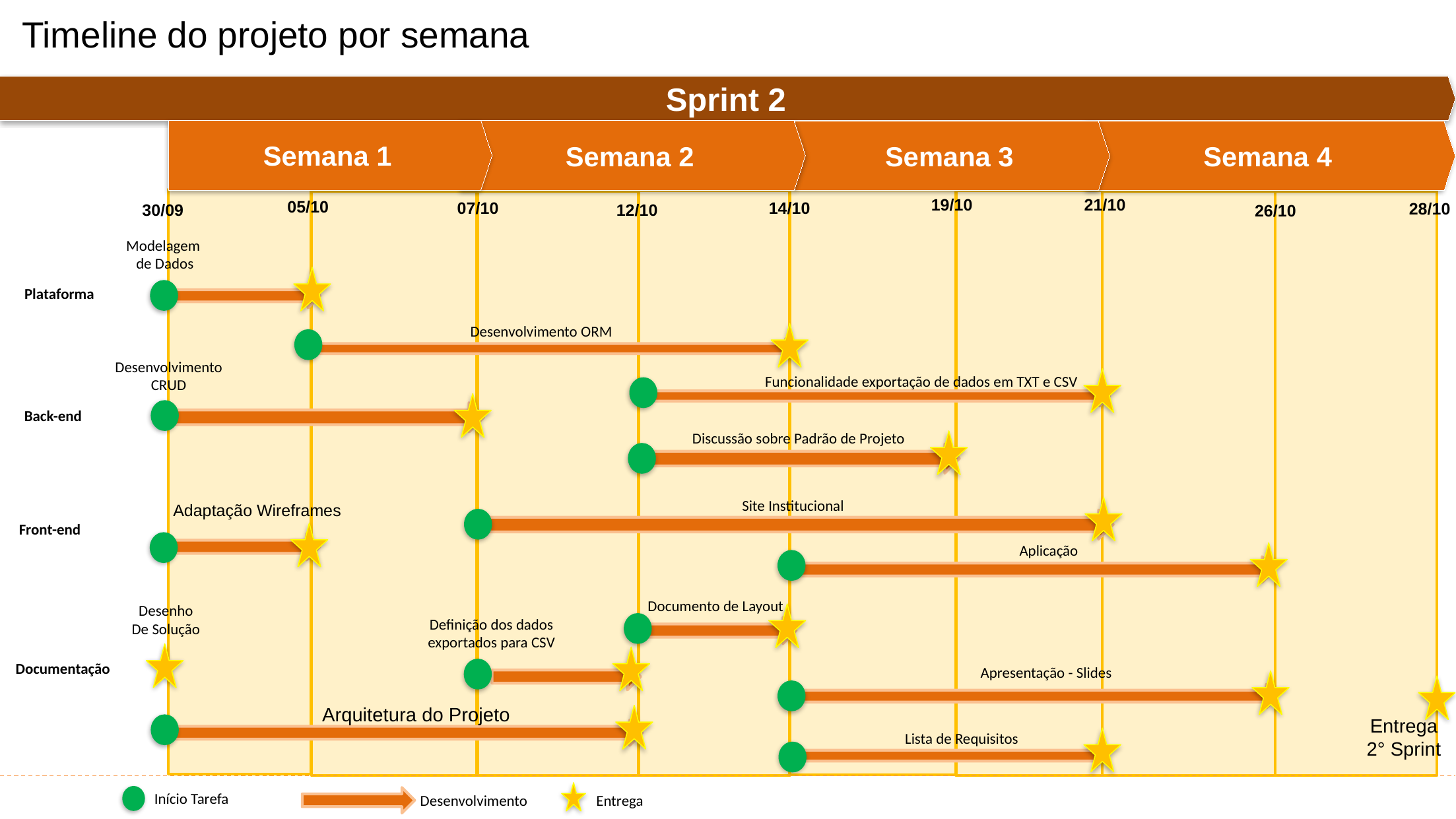

# Timeline do projeto por semana
Sprint 2
Semana 1
Semana 2
Semana 3
Semana 4
05/10
21/10
19/10

07/10
14/10
28/10

30/09
12/10
26/10
Modelagem
de Dados

Plataforma

Desenvolvimento ORM

Desenvolvimento
CRUD
Funcionalidade exportação de dados em TXT e CSV

Back-end

Discussão sobre Padrão de Projeto

Site Institucional
Adaptação Wireframes

Front-end

Aplicação

Documento de Layout
Desenho
De Solução

Definição dos dados
exportados para CSV

Documentação
Apresentação - Slides

Arquitetura do Projeto

Entrega
2° Sprint

Lista de Requisitos

Início Tarefa

Desenvolvimento
Entrega